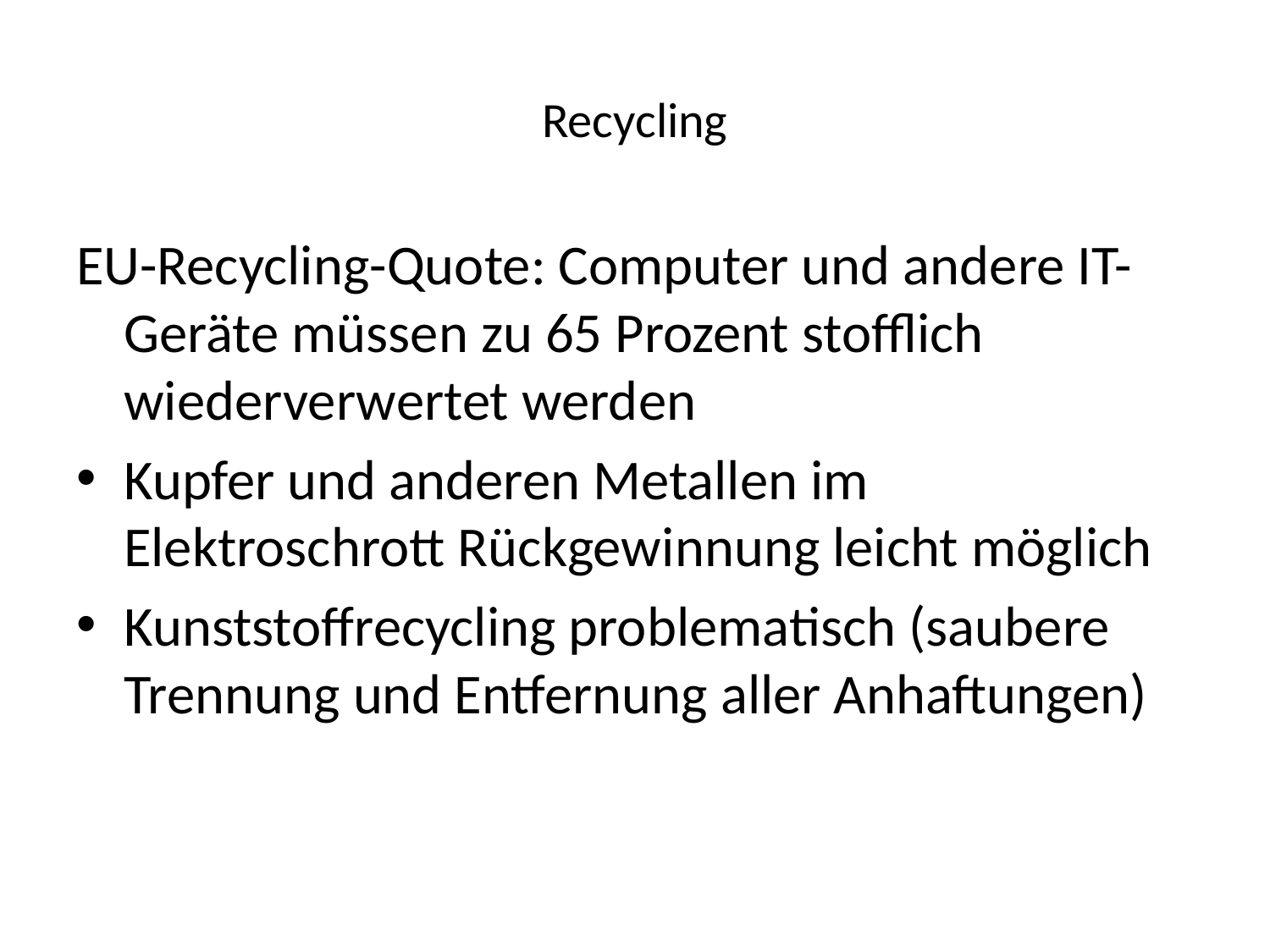

# Recycling
EU-Recycling-Quote: Computer und andere IT-Geräte müssen zu 65 Prozent stofflich wiederverwertet werden
Kupfer und anderen Metallen im Elektroschrott Rückgewinnung leicht möglich
Kunststoffrecycling problematisch (saubere Trennung und Entfernung aller Anhaftungen)